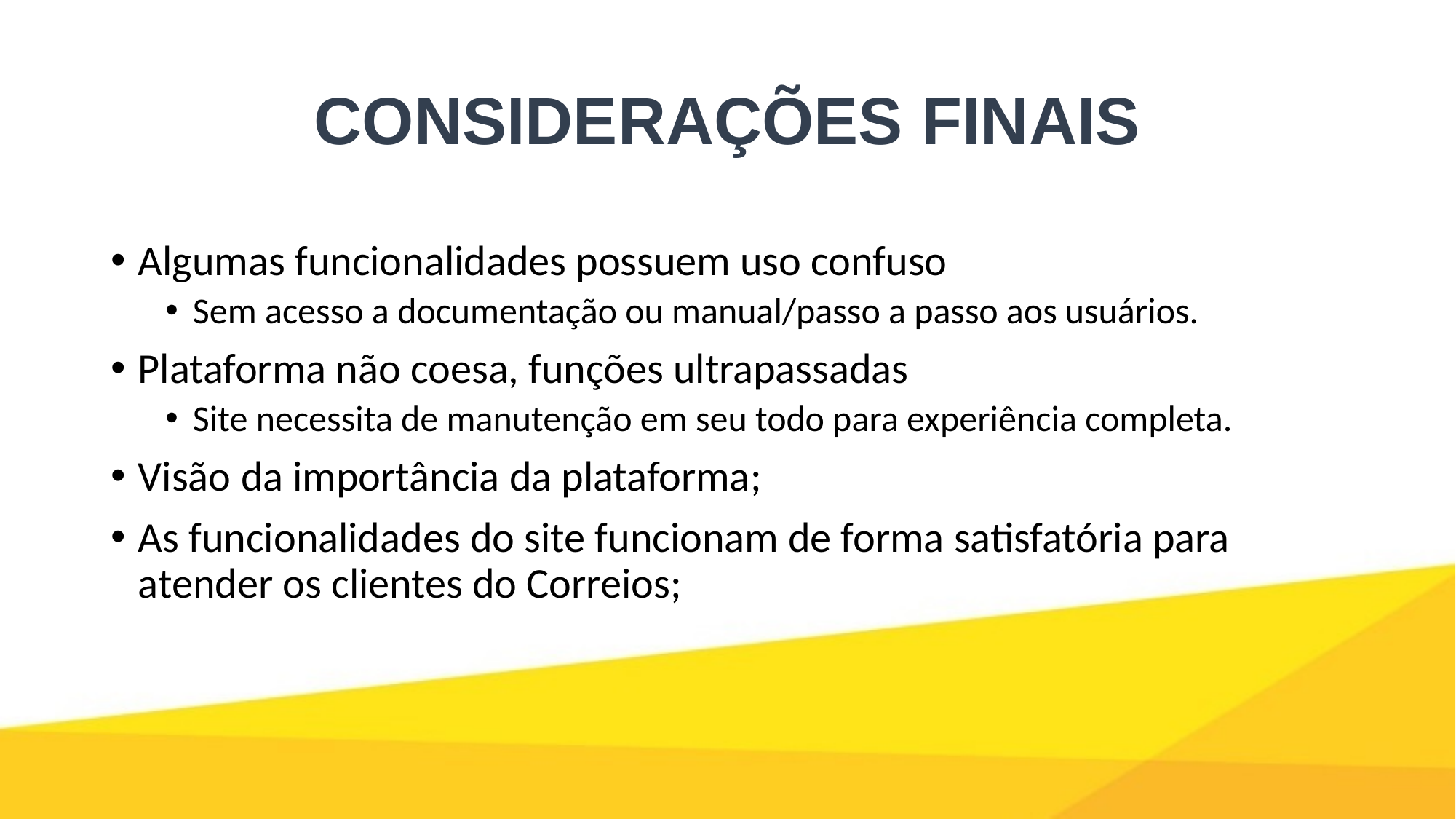

# CONSIDERAÇÕES FINAIS
Algumas funcionalidades possuem uso confuso
Sem acesso a documentação ou manual/passo a passo aos usuários.
Plataforma não coesa, funções ultrapassadas
Site necessita de manutenção em seu todo para experiência completa.
Visão da importância da plataforma;
As funcionalidades do site funcionam de forma satisfatória para atender os clientes do Correios;